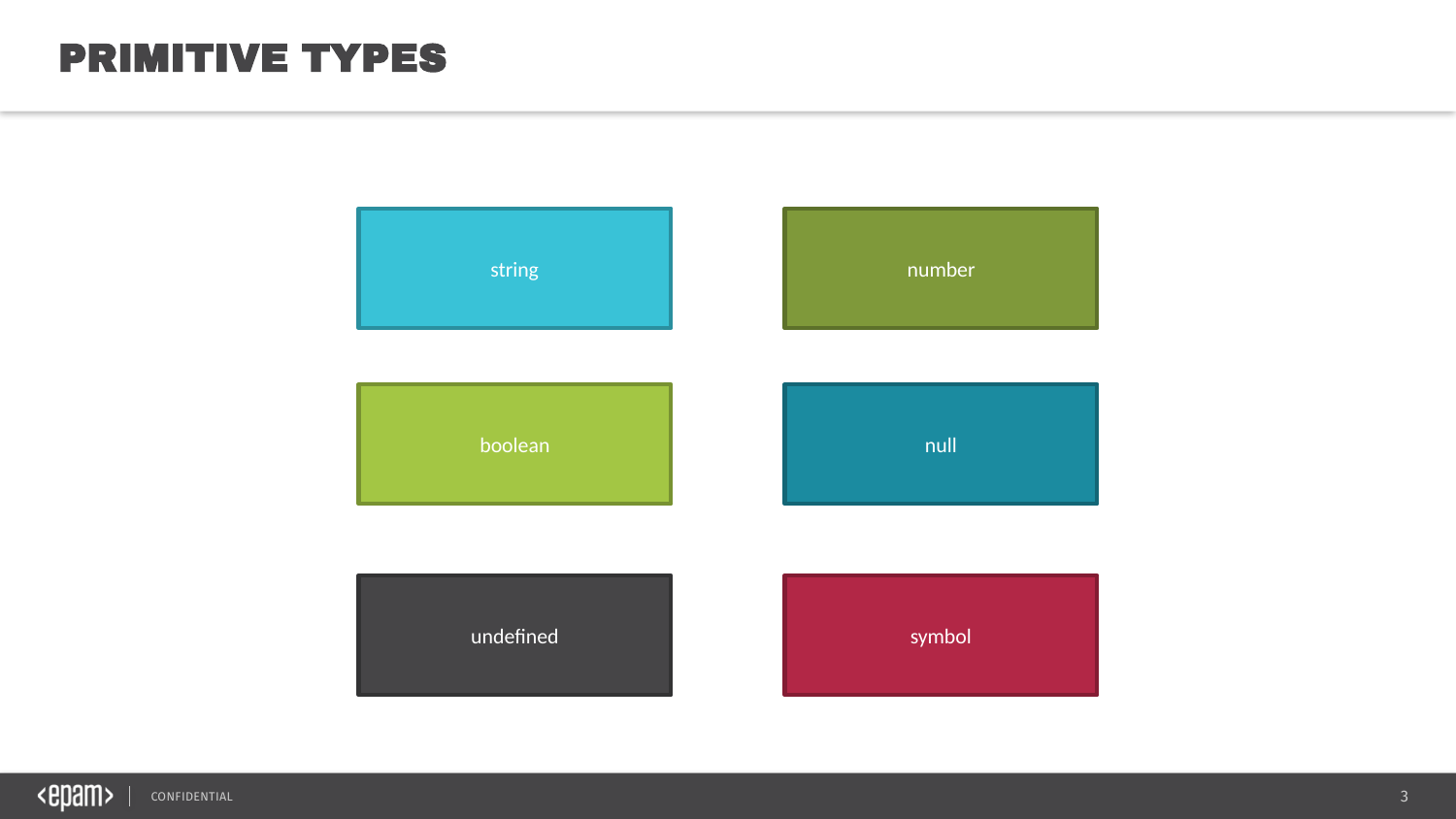

primitive typeS
string
number
boolean
null
undefined
symbol